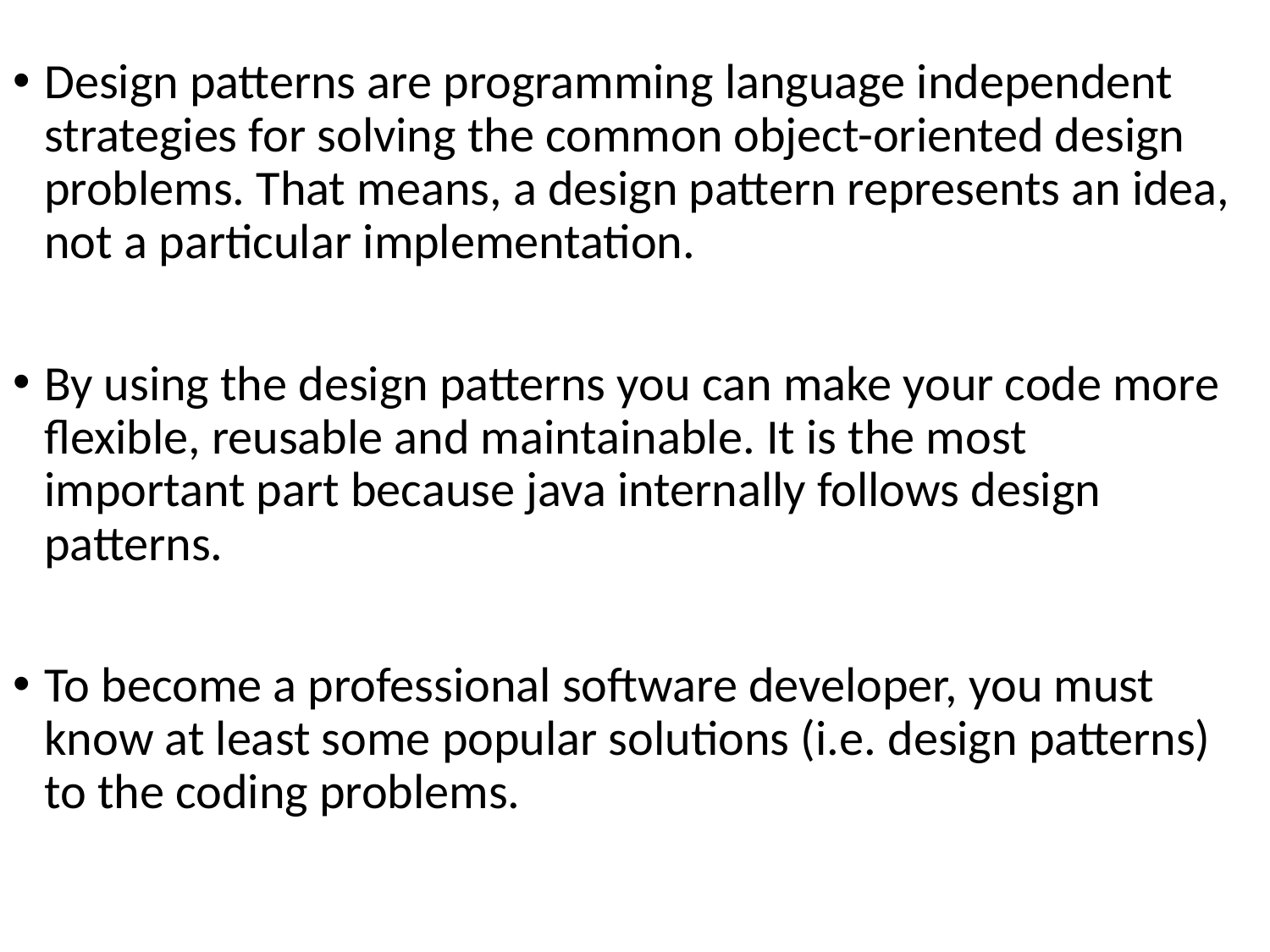

Design patterns are programming language independent strategies for solving the common object-oriented design problems. That means, a design pattern represents an idea, not a particular implementation.

By using the design patterns you can make your code more flexible, reusable and maintainable. It is the most important part because java internally follows design patterns.

To become a professional software developer, you must know at least some popular solutions (i.e. design patterns) to the coding problems.